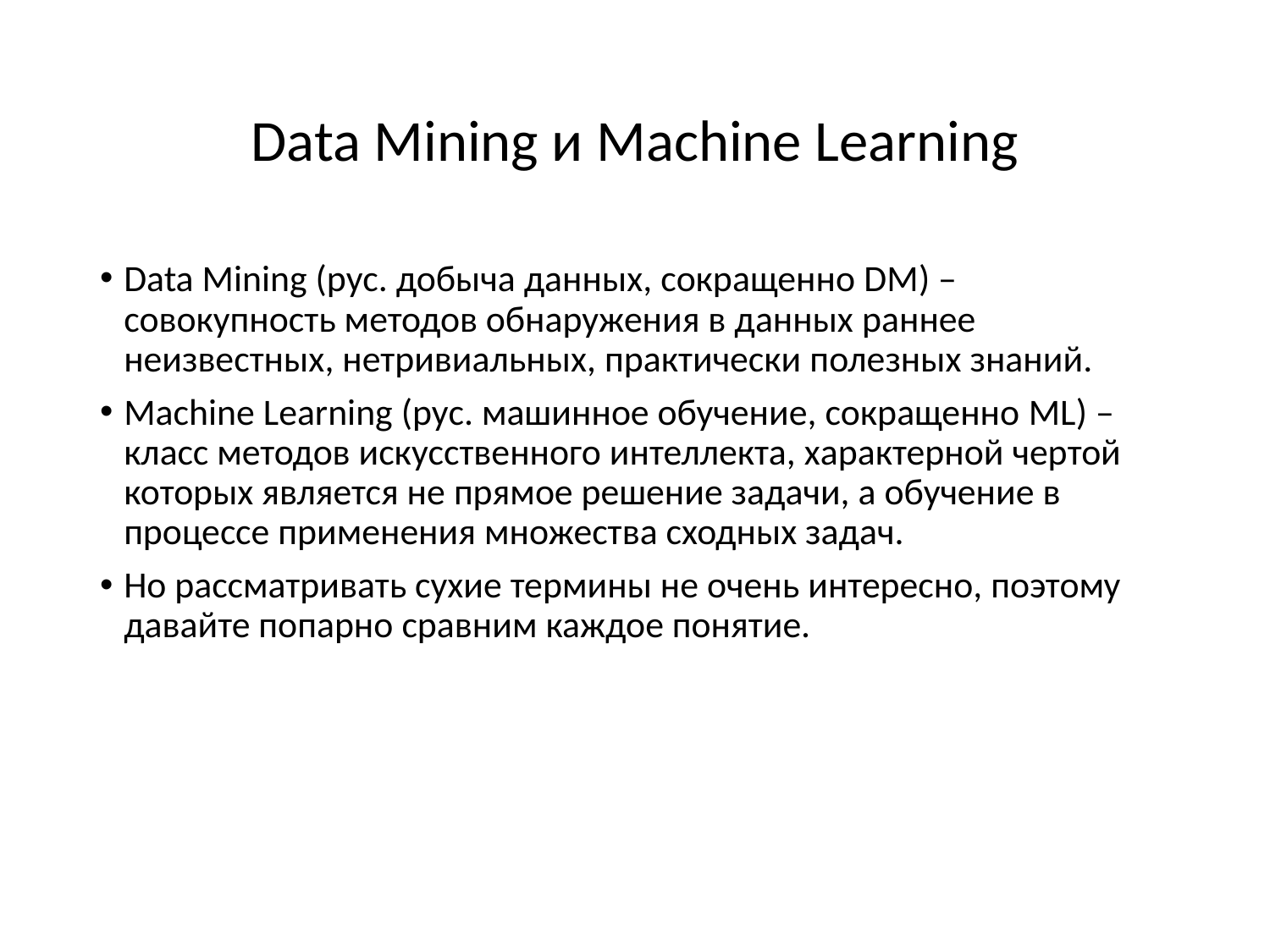

# Data Mining и Machine Learning
Data Mining (рус. добыча данных, сокращенно DM) – совокупность методов обнаружения в данных раннее неизвестных, нетривиальных, практически полезных знаний.
Machine Learning (рус. машинное обучение, сокращенно ML) – класс методов искусственного интеллекта, характерной чертой которых является не прямое решение задачи, а обучение в процессе применения множества сходных задач.
Но рассматривать сухие термины не очень интересно, поэтому давайте попарно сравним каждое понятие.